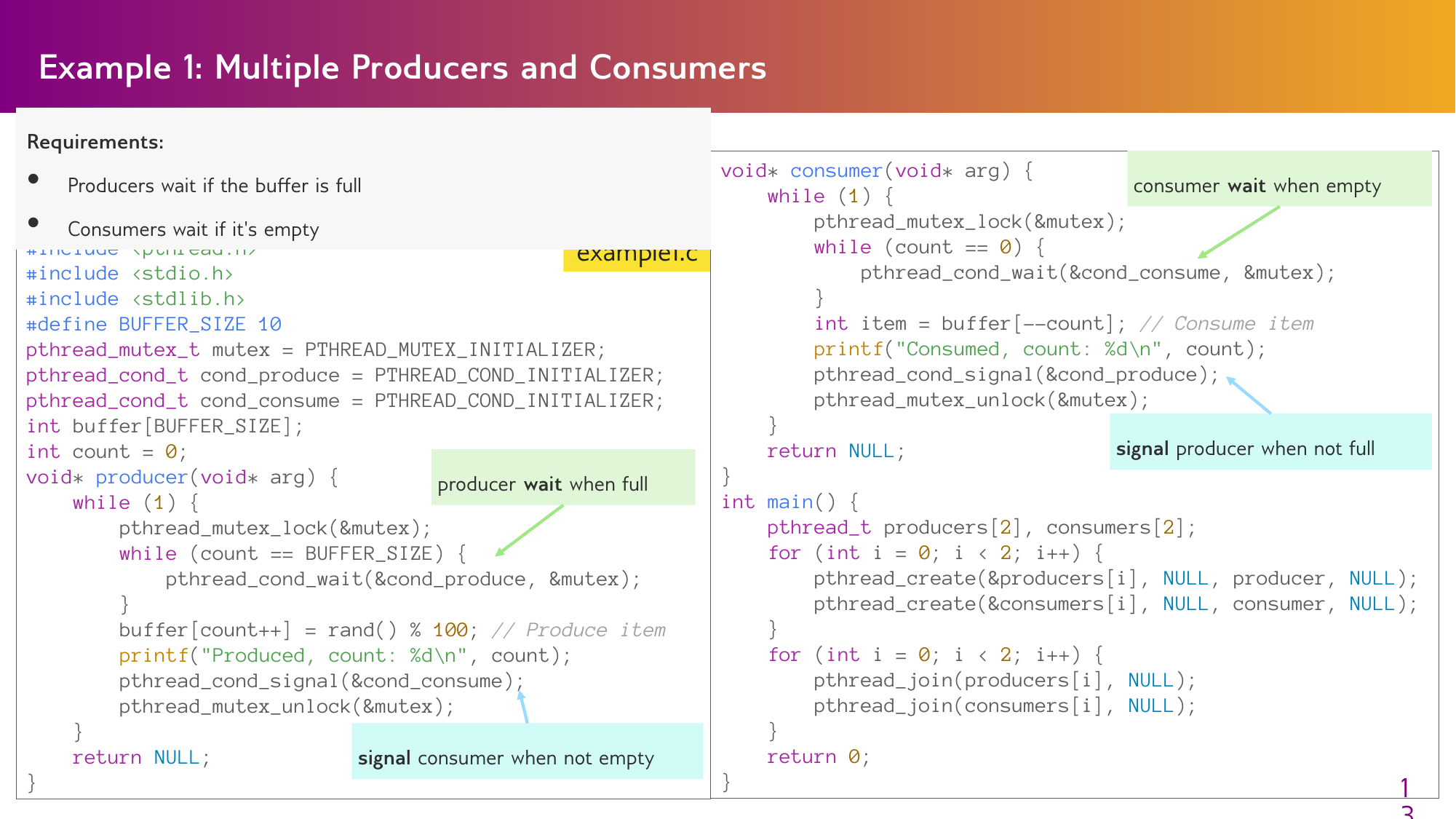

# Example 1: Multiple Producers and Consumers
Requirements:
Producers wait if the buffer is full
Consumers wait if it's empty
void* consumer(void* arg) {
    while (1) {
        pthread_mutex_lock(&mutex);
        while (count == 0) {
            pthread_cond_wait(&cond_consume, &mutex);
        }
        int item = buffer[--count]; // Consume item
        printf("Consumed, count: %d\n", count);
        pthread_cond_signal(&cond_produce);
        pthread_mutex_unlock(&mutex);
    }
    return NULL;
}
int main() {
    pthread_t producers[2], consumers[2];
    for (int i = 0; i < 2; i++) {
        pthread_create(&producers[i], NULL, producer, NULL);
        pthread_create(&consumers[i], NULL, consumer, NULL);
    }
    for (int i = 0; i < 2; i++) {
        pthread_join(producers[i], NULL);
        pthread_join(consumers[i], NULL);
    }
    return 0;
}
consumer wait when empty
#include <pthread.h>
#include <stdio.h>
#include <stdlib.h>
#define BUFFER_SIZE 10
pthread_mutex_t mutex = PTHREAD_MUTEX_INITIALIZER;
pthread_cond_t cond_produce = PTHREAD_COND_INITIALIZER;
pthread_cond_t cond_consume = PTHREAD_COND_INITIALIZER;
int buffer[BUFFER_SIZE];
int count = 0;
void* producer(void* arg) {
    while (1) {
        pthread_mutex_lock(&mutex);
        while (count == BUFFER_SIZE) {
            pthread_cond_wait(&cond_produce, &mutex);
        }
        buffer[count++] = rand() % 100; // Produce item
        printf("Produced, count: %d\n", count);
        pthread_cond_signal(&cond_consume);
        pthread_mutex_unlock(&mutex);
    }
    return NULL;
}
example1.c
signal producer when not full
producer wait when full
signal consumer when not empty
13